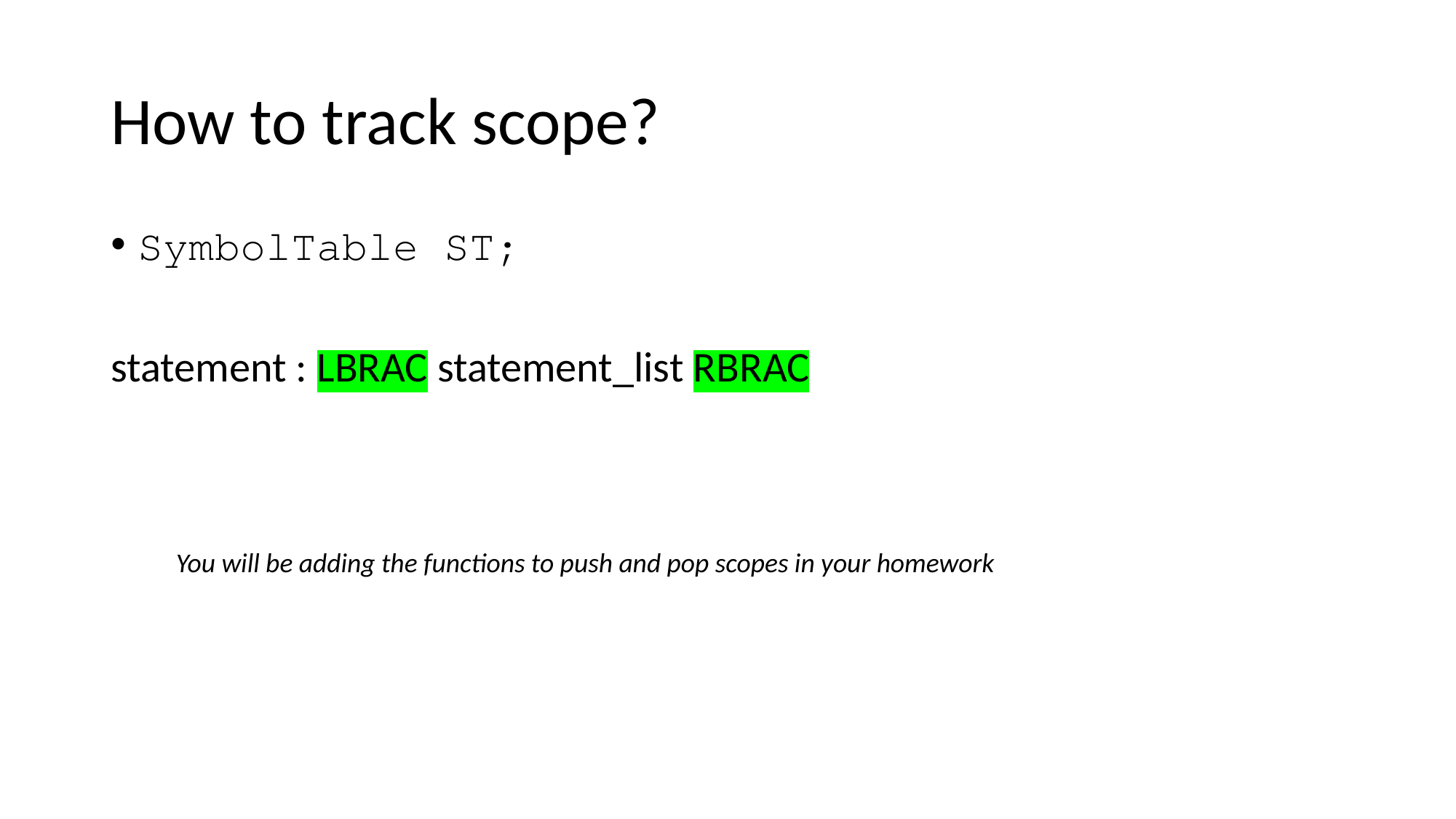

# How to track scope?
SymbolTable ST;

statement : LBRAC statement_list RBRAC

You will be adding the functions to push and pop scopes in your homework